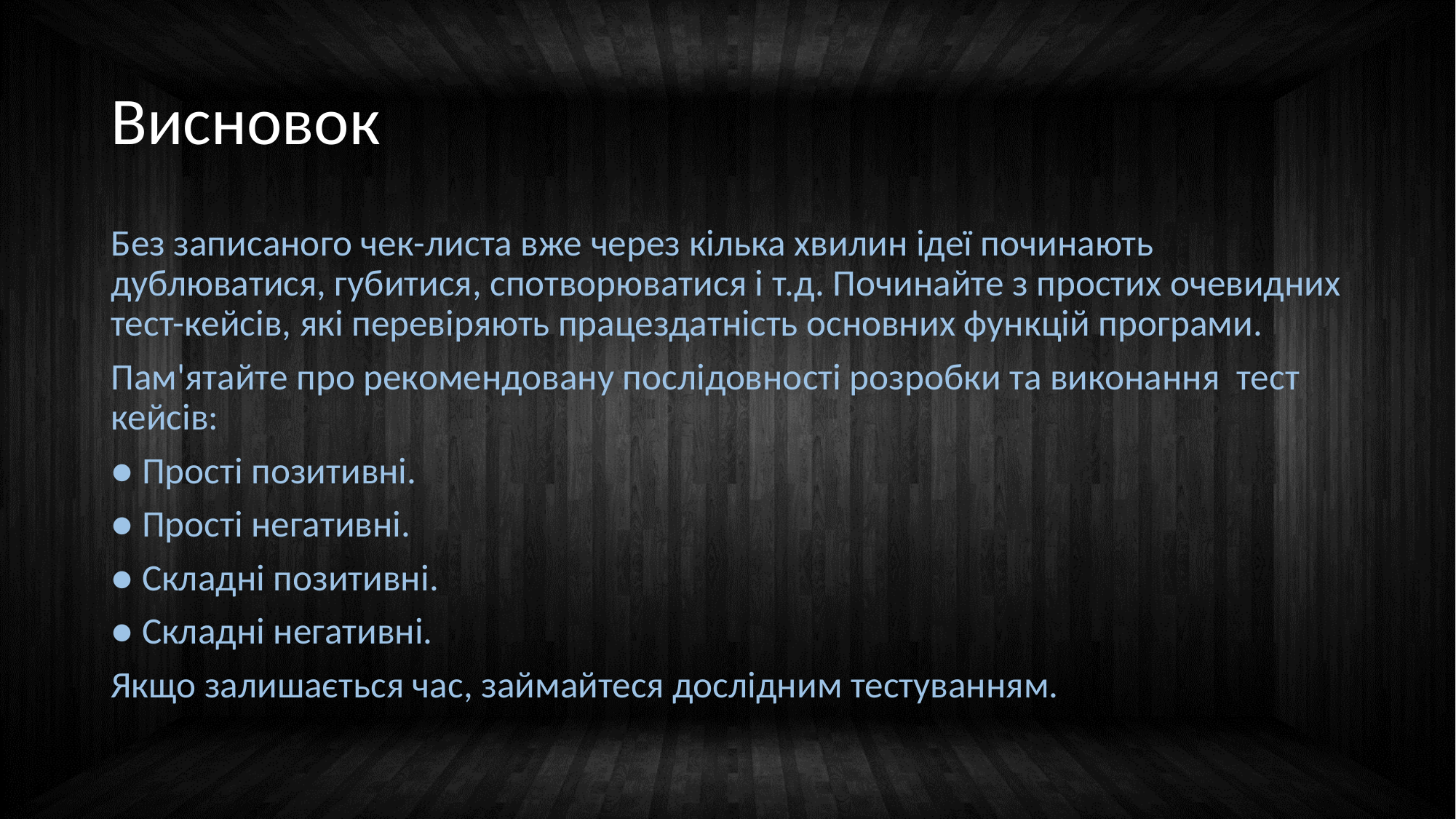

# Висновок
Без записаного чек-листа вже через кілька хвилин ідеї починають дублюватися, губитися, спотворюватися і т.д. Починайте з простих очевидних тест-кейсів, які перевіряють працездатність основних функцій програми.
Пам'ятайте про рекомендовану послідовності розробки та виконання  тест кейсів:
● Прості позитивні.
● Прості негативні.
● Складні позитивні.
● Складні негативні.
Якщо залишається час, займайтеся дослідним тестуванням.